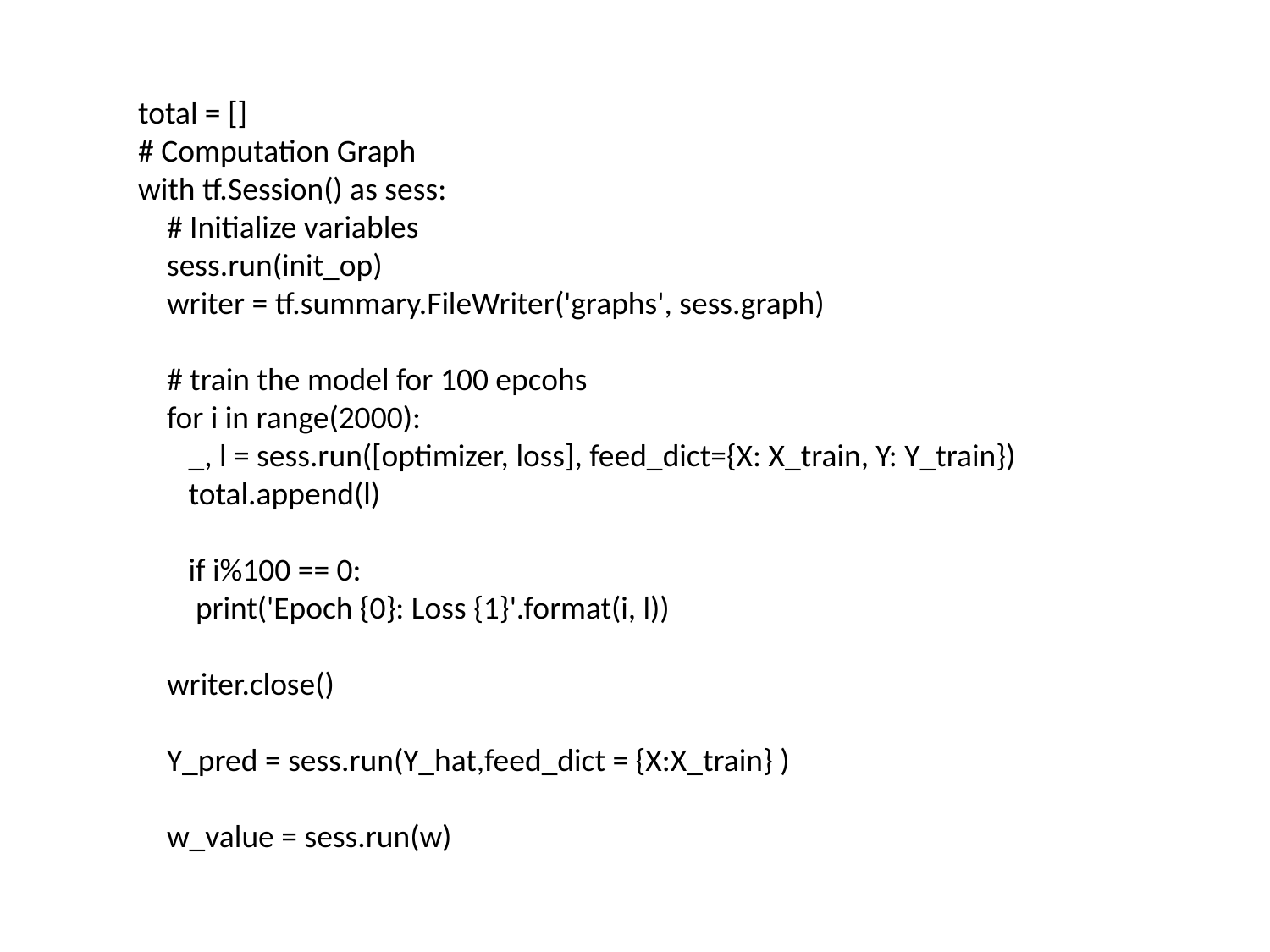

total = []
# Computation Graph
with tf.Session() as sess:
    # Initialize variables
    sess.run(init_op)
    writer = tf.summary.FileWriter('graphs', sess.graph)

    # train the model for 100 epcohs
    for i in range(2000):
       _, l = sess.run([optimizer, loss], feed_dict={X: X_train, Y: Y_train})
       total.append(l)

       if i%100 == 0:
        print('Epoch {0}: Loss {1}'.format(i, l))

    writer.close()

    Y_pred = sess.run(Y_hat,feed_dict = {X:X_train} )

    w_value = sess.run(w)